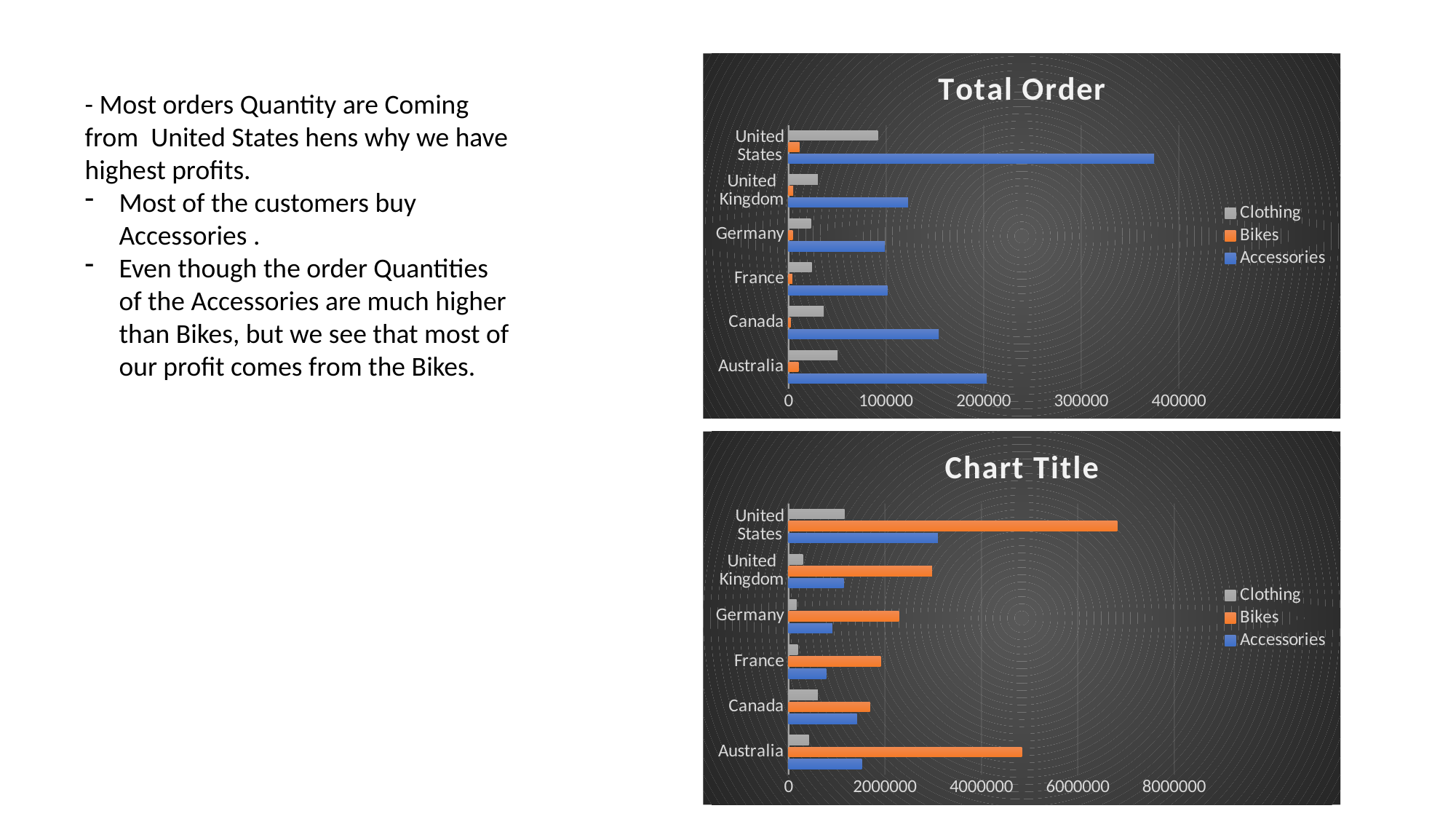

### Chart: Total Order

| Category | Accessories | Bikes | Clothing |
|---|---|---|---|
| Australia | 203062.0 | 10156.0 | 50367.0 |
| Canada | 153872.0 | 2245.0 | 36142.0 |
| France | 101433.0 | 3812.0 | 23750.0 |
| Germany | 98682.0 | 4173.0 | 22865.0 |
| United Kingdom | 122364.0 | 4833.0 | 30021.0 |
| United States | 374749.0 | 11192.0 | 91598.0 |
- Most orders Quantity are Coming from  United States hens why we have highest profits.
Most of the customers buy Accessories .
Even though the order Quantities of the Accessories are much higher than Bikes, but we see that most of our profit comes from the Bikes.

### Chart:

| Category | Accessories | Bikes | Clothing |
|---|---|---|---|
| Australia | 1518253.0 | 4837357.0 | 420420.0 |
| Canada | 1418383.0 | 1690962.0 | 607951.0 |
| France | 779216.0 | 1910747.0 | 190319.0 |
| Germany | 906723.0 | 2287302.0 | 165970.0 |
| United Kingdom | 1144701.0 | 2974139.0 | 295013.0 |
| United States | 3095101.0 | 6818769.0 | 1159774.0 |